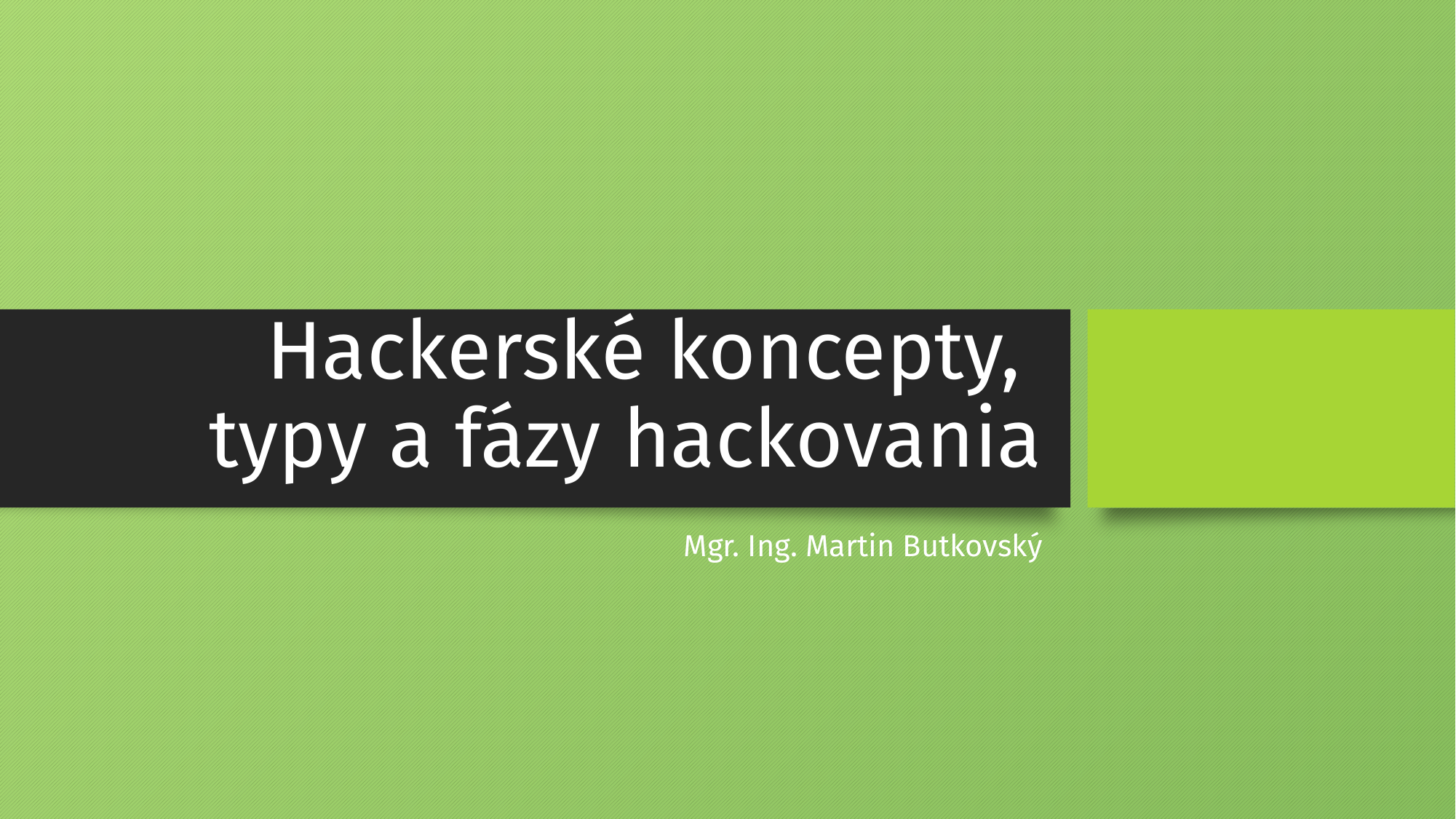

# Hackerské koncepty, typy a fázy hackovania
Mgr. Ing. Martin Butkovský